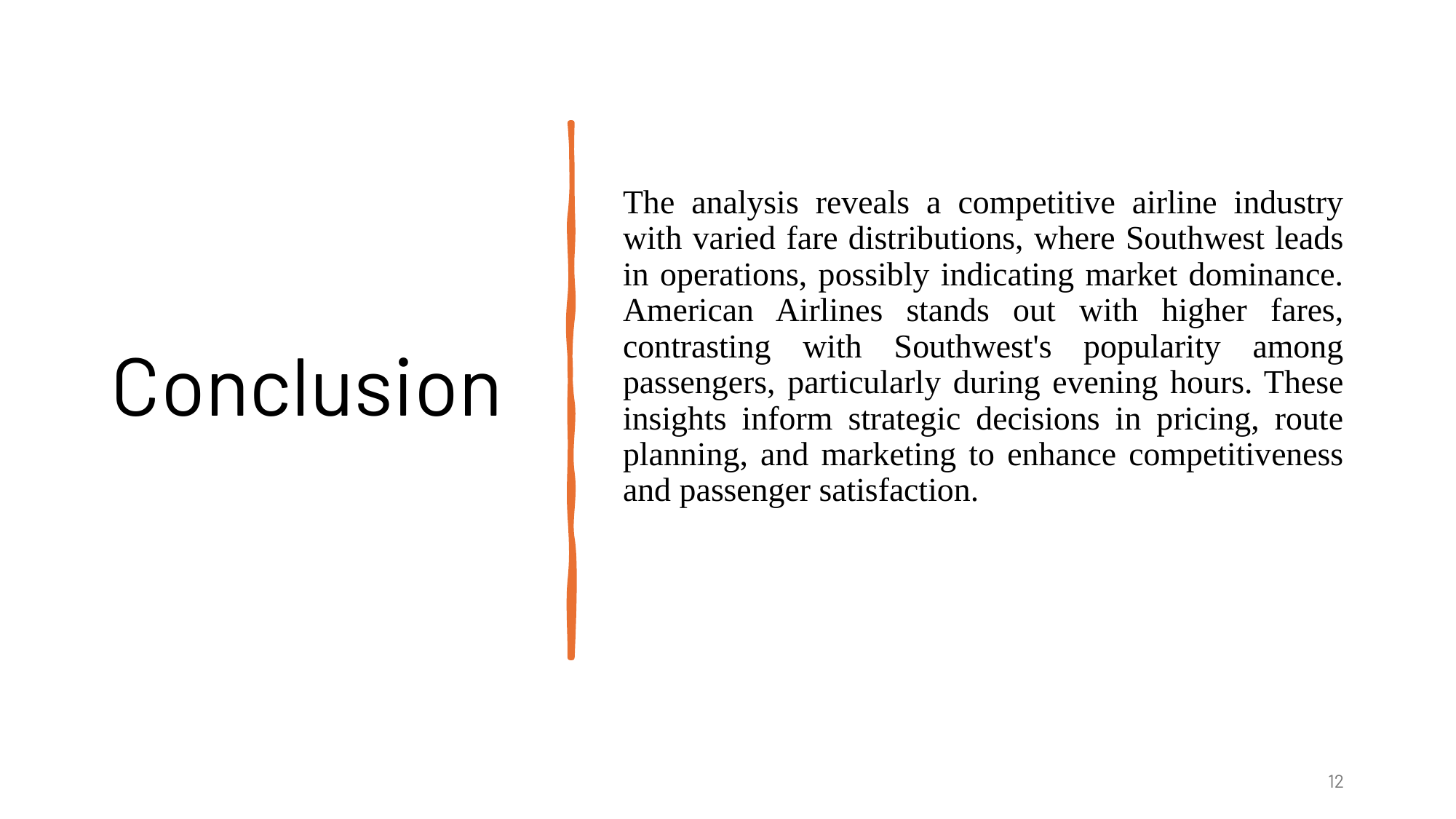

# Conclusion
The analysis reveals a competitive airline industry with varied fare distributions, where Southwest leads in operations, possibly indicating market dominance. American Airlines stands out with higher fares, contrasting with Southwest's popularity among passengers, particularly during evening hours. These insights inform strategic decisions in pricing, route planning, and marketing to enhance competitiveness and passenger satisfaction.

12